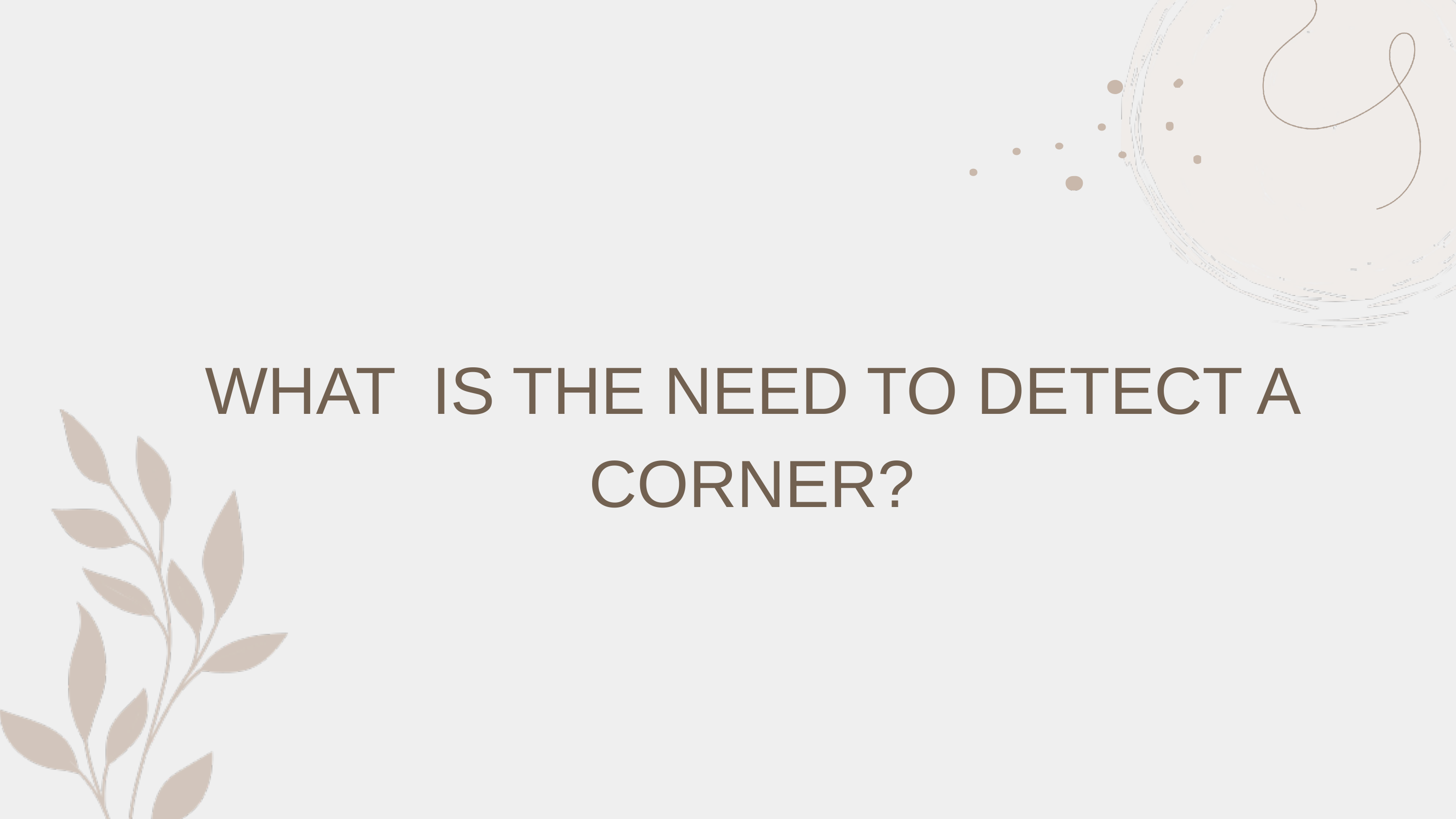

WHAT  IS THE NEED TO DETECT A CORNER?